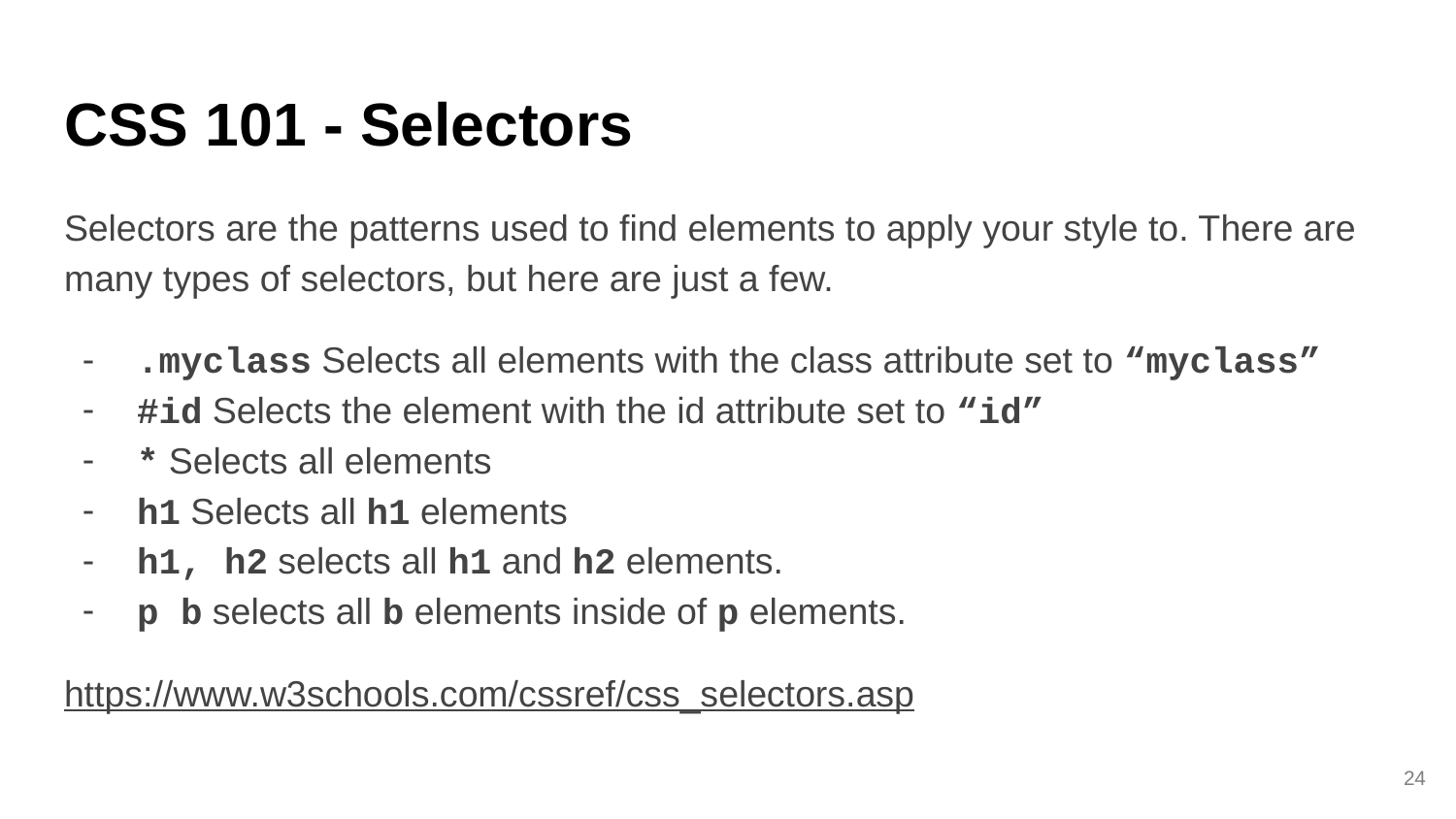

# CSS 101 - Selectors
Selectors are the patterns used to find elements to apply your style to. There are many types of selectors, but here are just a few.
.myclass Selects all elements with the class attribute set to “myclass”
#id Selects the element with the id attribute set to “id”
* Selects all elements
h1 Selects all h1 elements
h1, h2 selects all h1 and h2 elements.
p b selects all b elements inside of p elements.
https://www.w3schools.com/cssref/css_selectors.asp
24